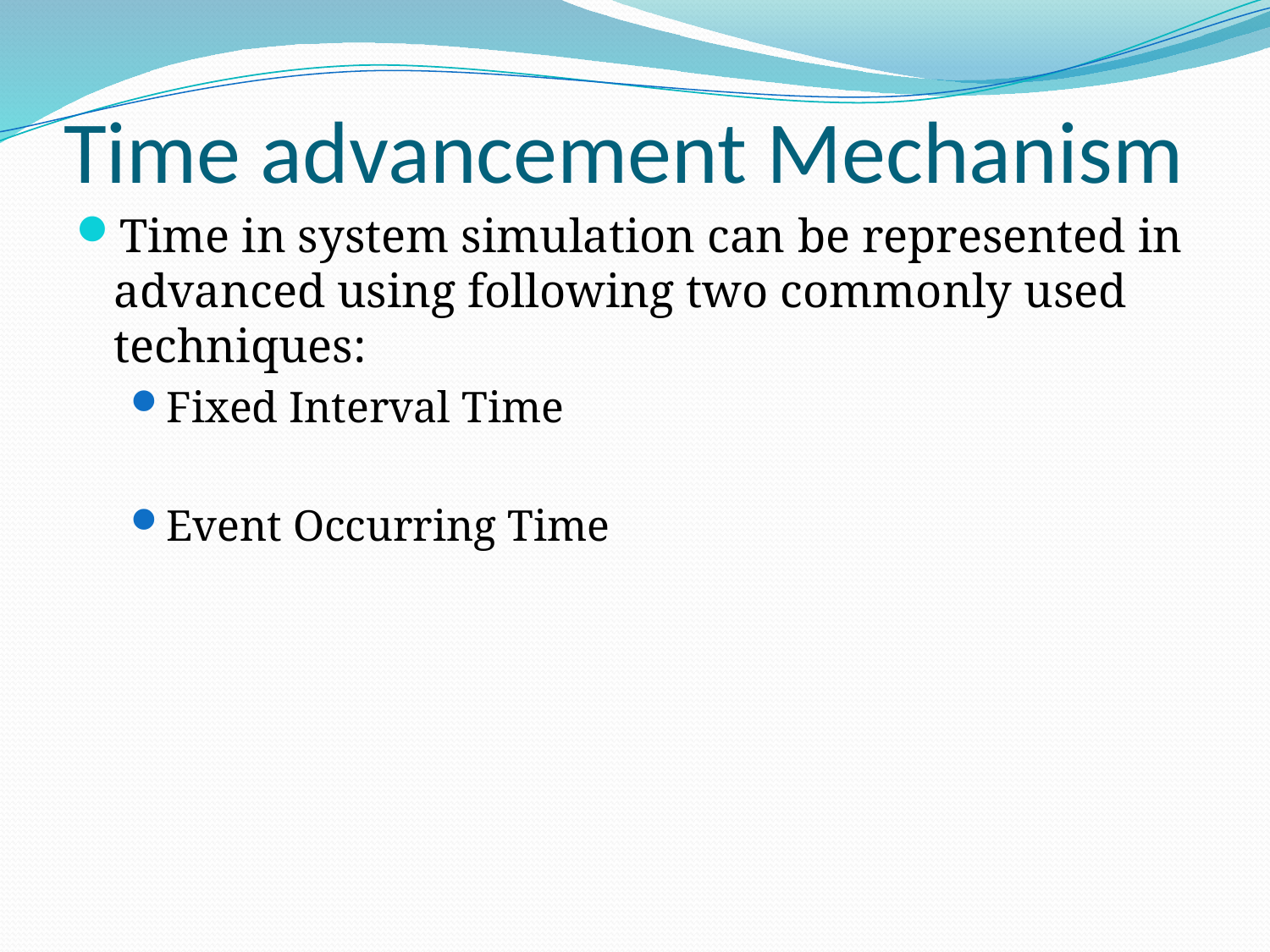

# Time advancement Mechanism
Time in system simulation can be represented in advanced using following two commonly used techniques:
Fixed Interval Time

Event Occurring Time